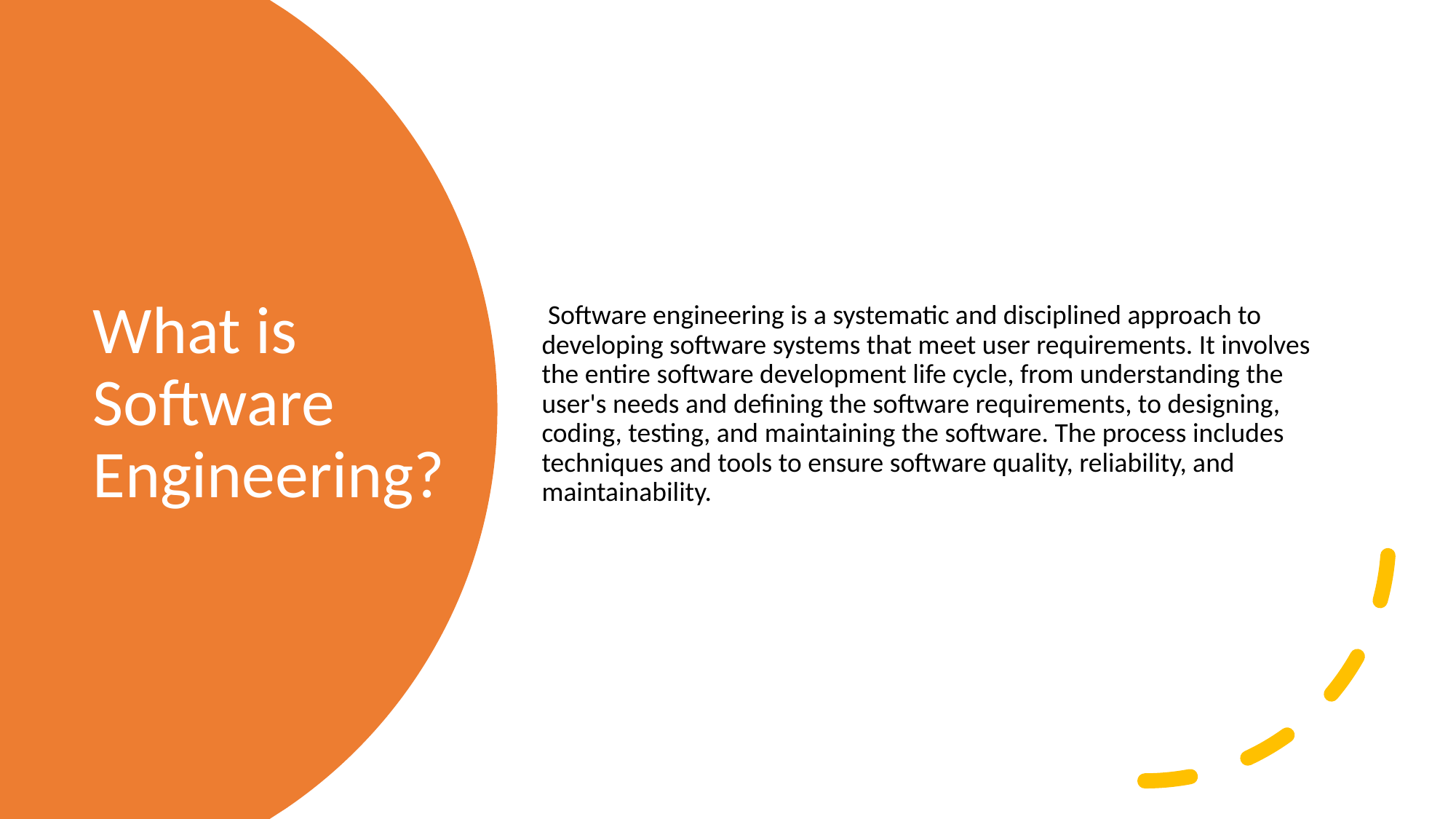

Software engineering is a systematic and disciplined approach to developing software systems that meet user requirements. It involves the entire software development life cycle, from understanding the user's needs and defining the software requirements, to designing, coding, testing, and maintaining the software. The process includes techniques and tools to ensure software quality, reliability, and maintainability.
What is Software Engineering?